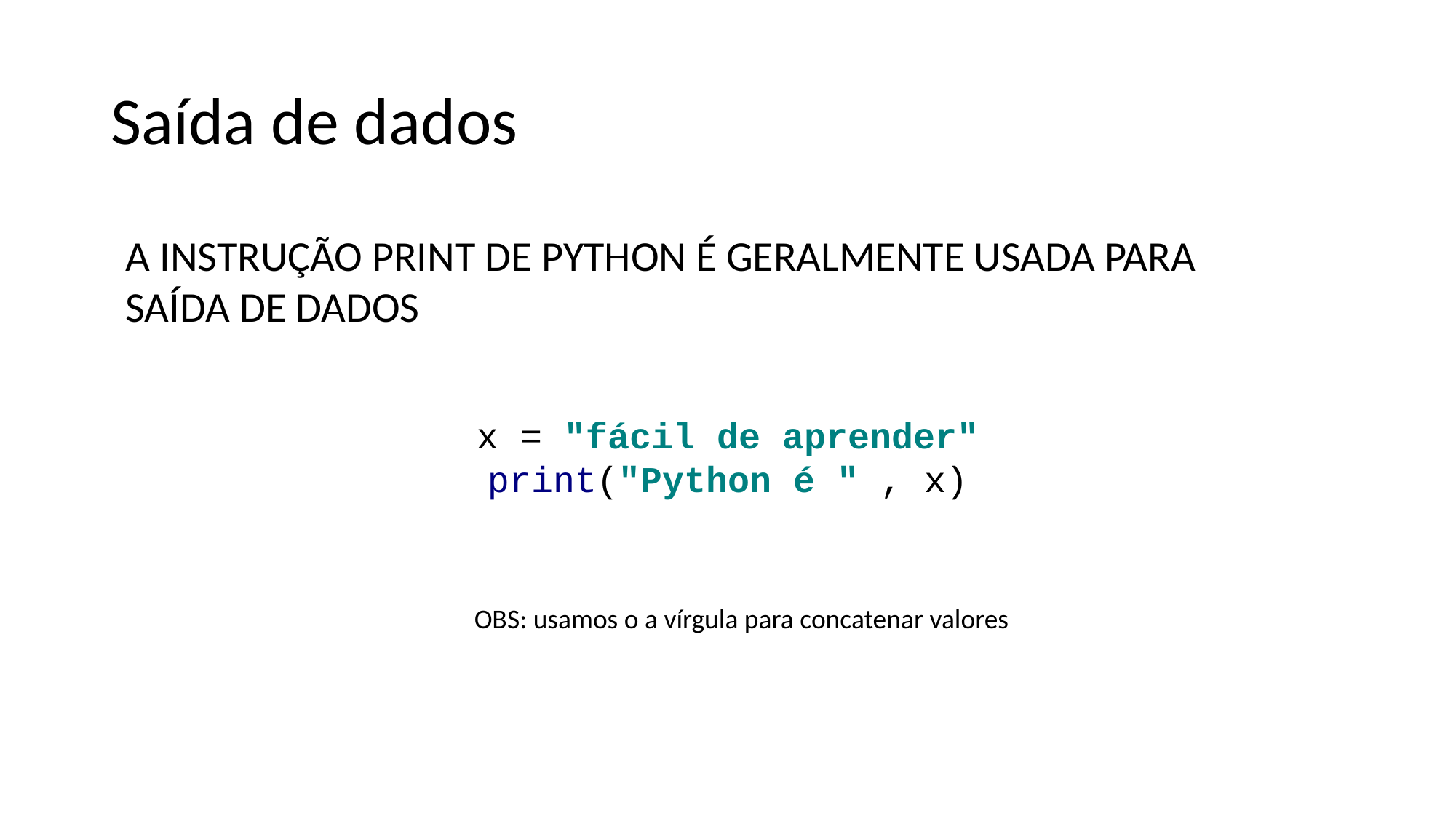

# Saída de dados
A INSTRUÇÃO PRINT DE PYTHON É GERALMENTE USADA PARA SAÍDA DE DADOS
x = "fácil de aprender"
print("Python é " , x)
OBS: usamos o a vírgula para concatenar valores